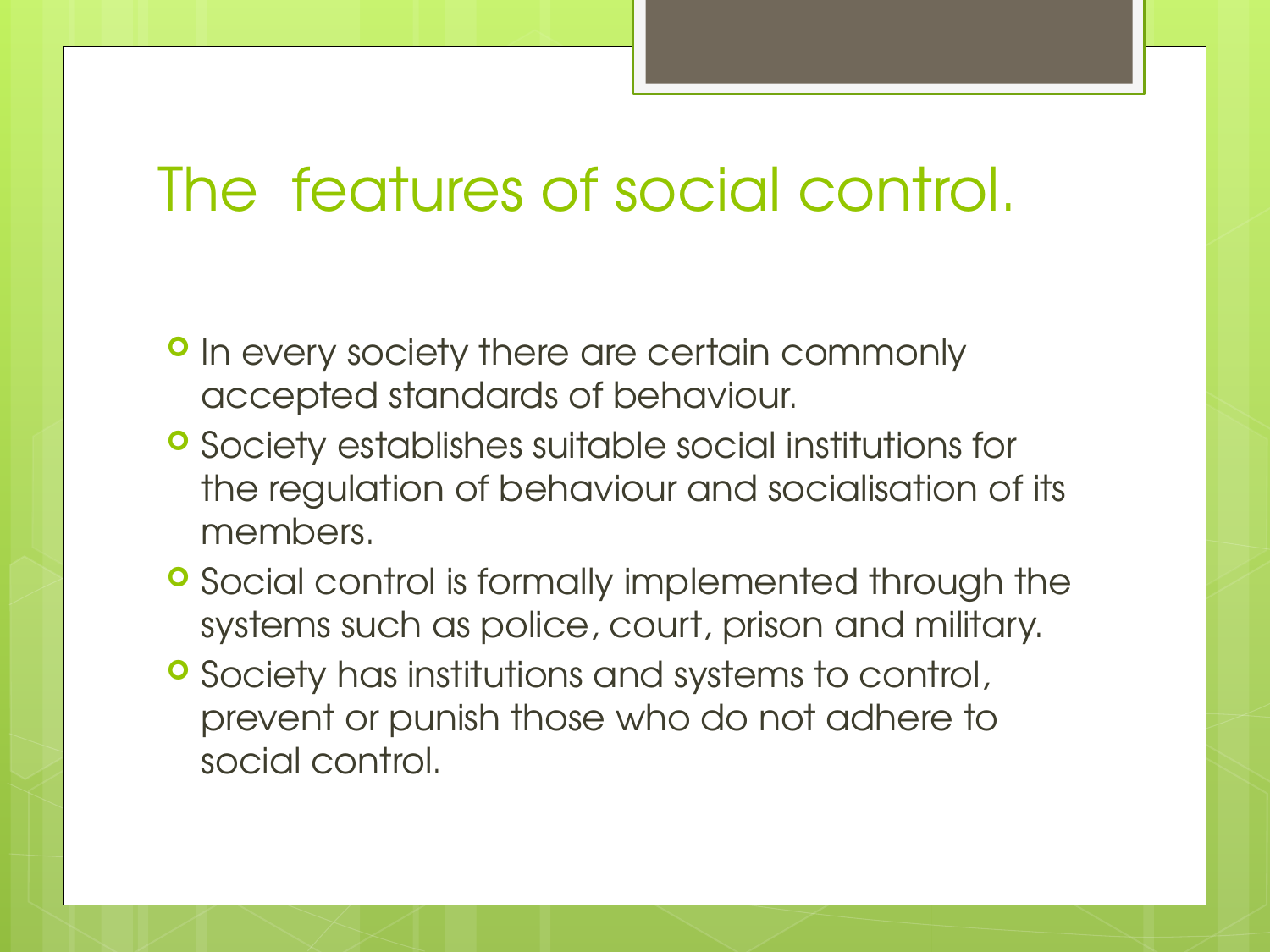

# The  features of social control.
In every society there are certain commonly accepted standards of behaviour.
Society establishes suitable social institutions for the regulation of behaviour and socialisation of its members.
Social control is formally implemented through the systems such as police, court, prison and military.
Society has institutions and systems to control, prevent or punish those who do not adhere to social control.